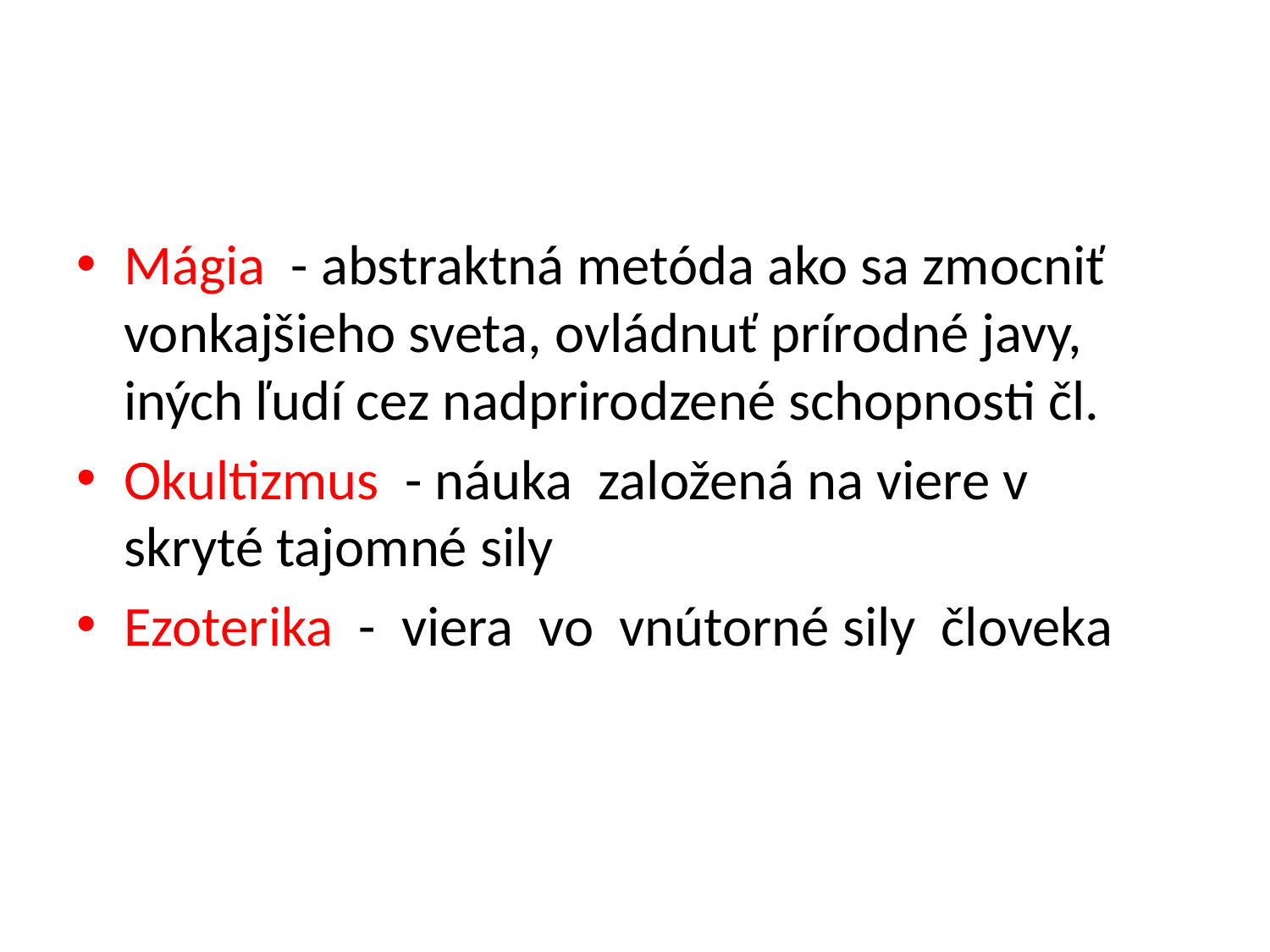

#
Mágia  - abstraktná metóda ako sa zmocniť  vonkajšieho sveta, ovládnuť prírodné javy, iných ľudí cez nadprirodzené schopnosti čl.
Okultizmus  - náuka  založená na viere v  skryté tajomné sily
Ezoterika  -  viera  vo  vnútorné sily  človeka